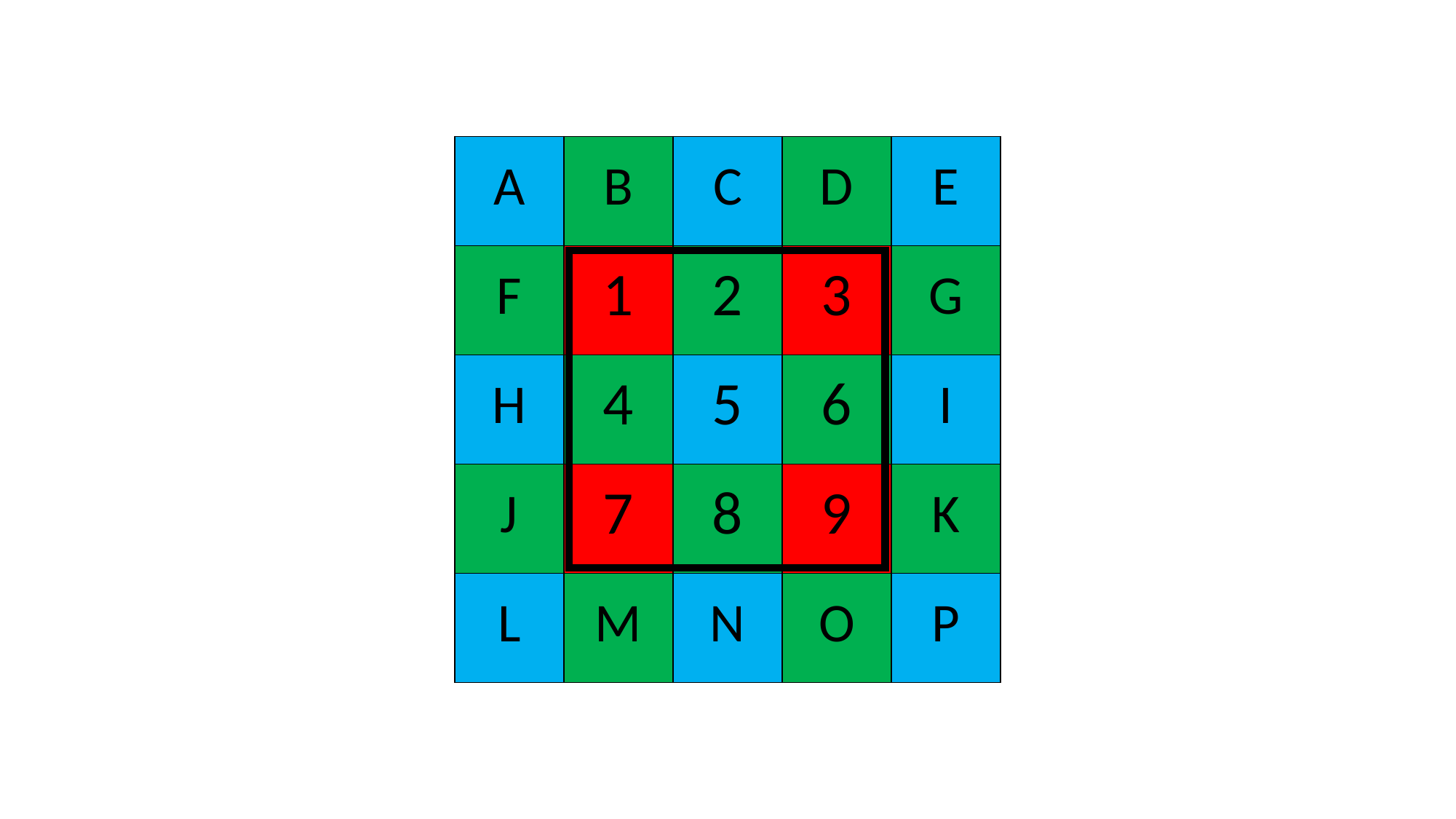

| A | B | C | D | E |
| --- | --- | --- | --- | --- |
| F | 1 | 2 | 3 | G |
| H | 4 | 5 | 6 | I |
| J | 7 | 8 | 9 | K |
| L | M | N | O | P |